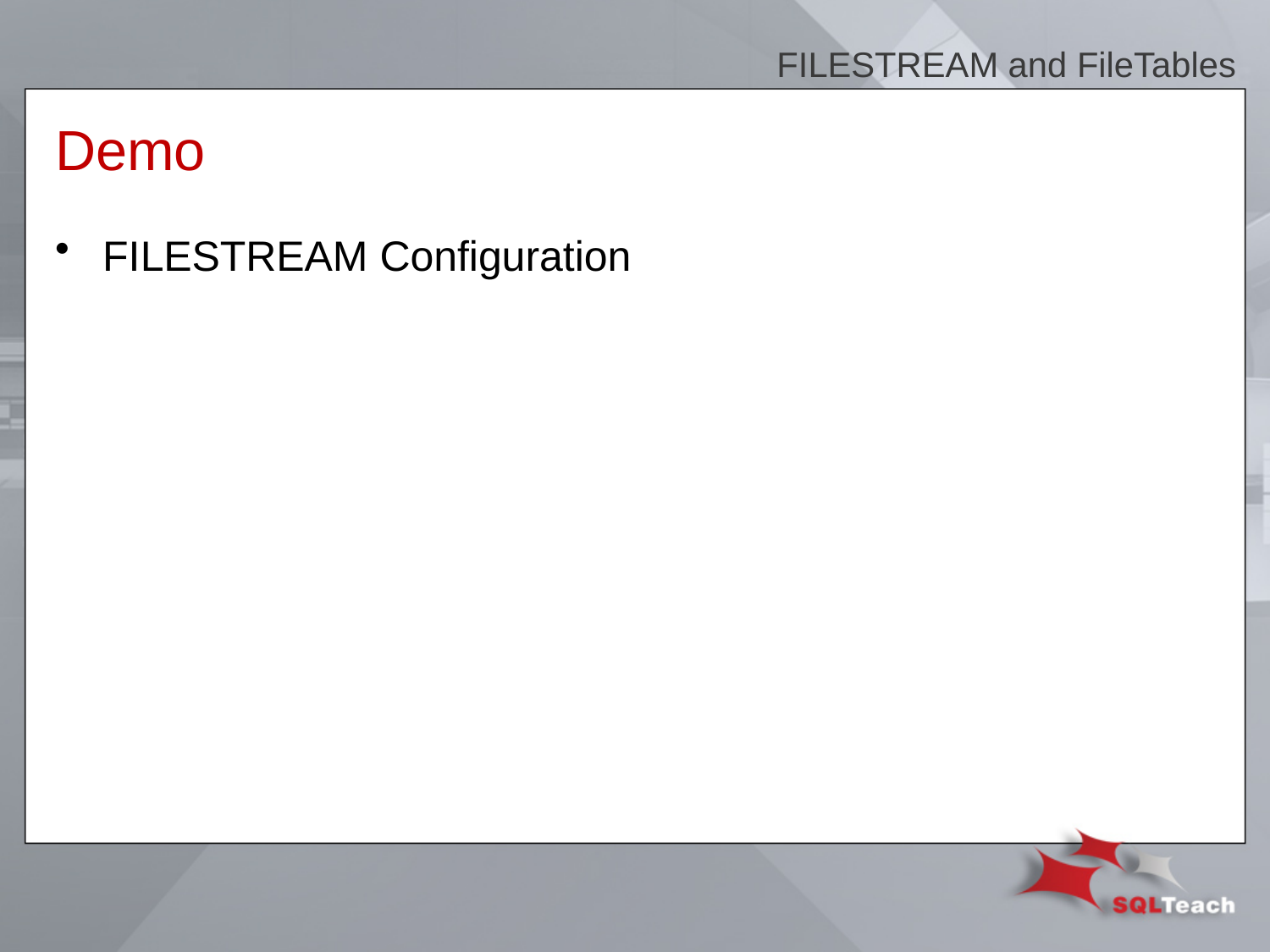

FILESTREAM and FileTables
# Demo
FILESTREAM Configuration